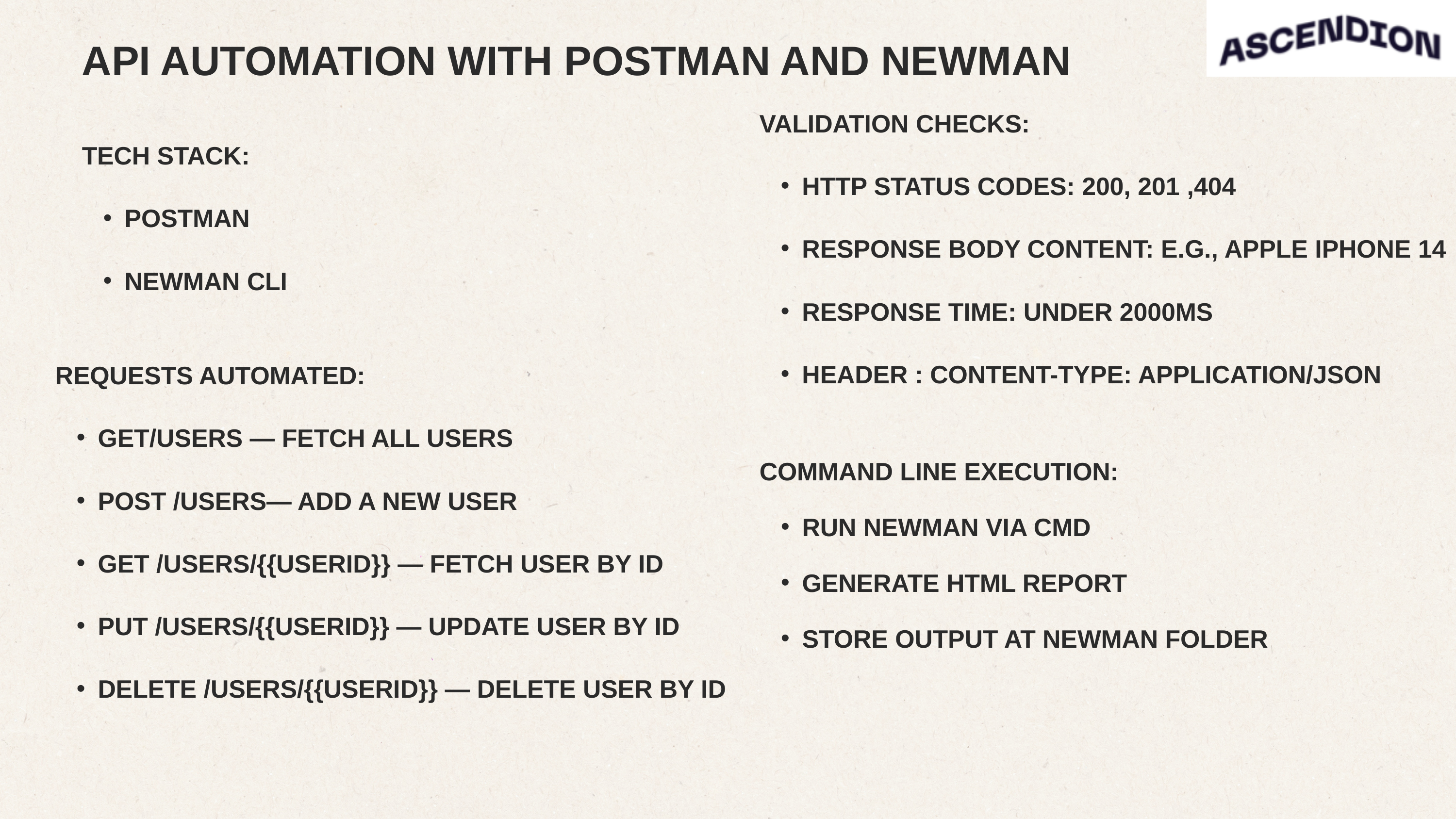

API AUTOMATION WITH POSTMAN AND NEWMAN
VALIDATION CHECKS:​
HTTP STATUS CODES: 200, 201​ ,404
RESPONSE BODY CONTENT: E.G., APPLE IPHONE 14​
RESPONSE TIME: UNDER 2000MS​
HEADER : CONTENT-TYPE: APPLICATION/JSON​
TECH STACK:
POSTMAN
NEWMAN CLI
REQUESTS AUTOMATED:​
GET/USERS — FETCH ALL USERS
POST /USERS— ADD A NEW USER
GET /USERS/{{USERID}} — FETCH USER BY ID​
PUT /USERS/{{USERID}} — UPDATE USER BY ID​
DELETE /USERS/{{USERID}} — DELETE USER BY ID​
COMMAND LINE EXECUTION:

RUN NEWMAN VIA CMD

GENERATE HTML REPORT

STORE OUTPUT AT NEWMAN FOLDER